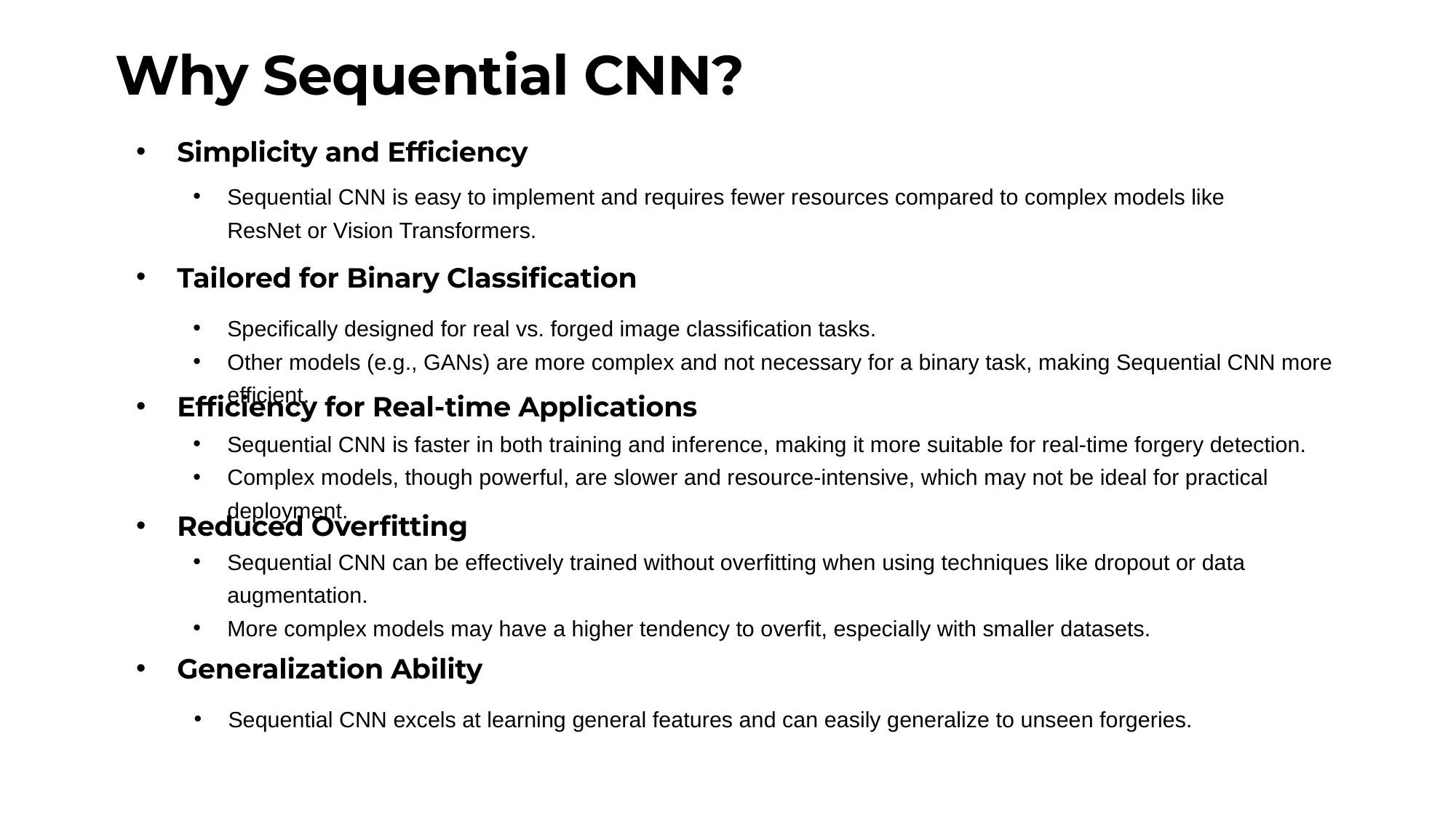

Why Sequential CNN?
Simplicity and Efficiency
Sequential CNN is easy to implement and requires fewer resources compared to complex models like ResNet or Vision Transformers.
Tailored for Binary Classification
Specifically designed for real vs. forged image classification tasks.
Other models (e.g., GANs) are more complex and not necessary for a binary task, making Sequential CNN more efficient.
Efficiency for Real-time Applications
Sequential CNN is faster in both training and inference, making it more suitable for real-time forgery detection.
Complex models, though powerful, are slower and resource-intensive, which may not be ideal for practical deployment.
Reduced Overfitting
Sequential CNN can be effectively trained without overfitting when using techniques like dropout or data augmentation.
More complex models may have a higher tendency to overfit, especially with smaller datasets.
Generalization Ability
Sequential CNN excels at learning general features and can easily generalize to unseen forgeries.